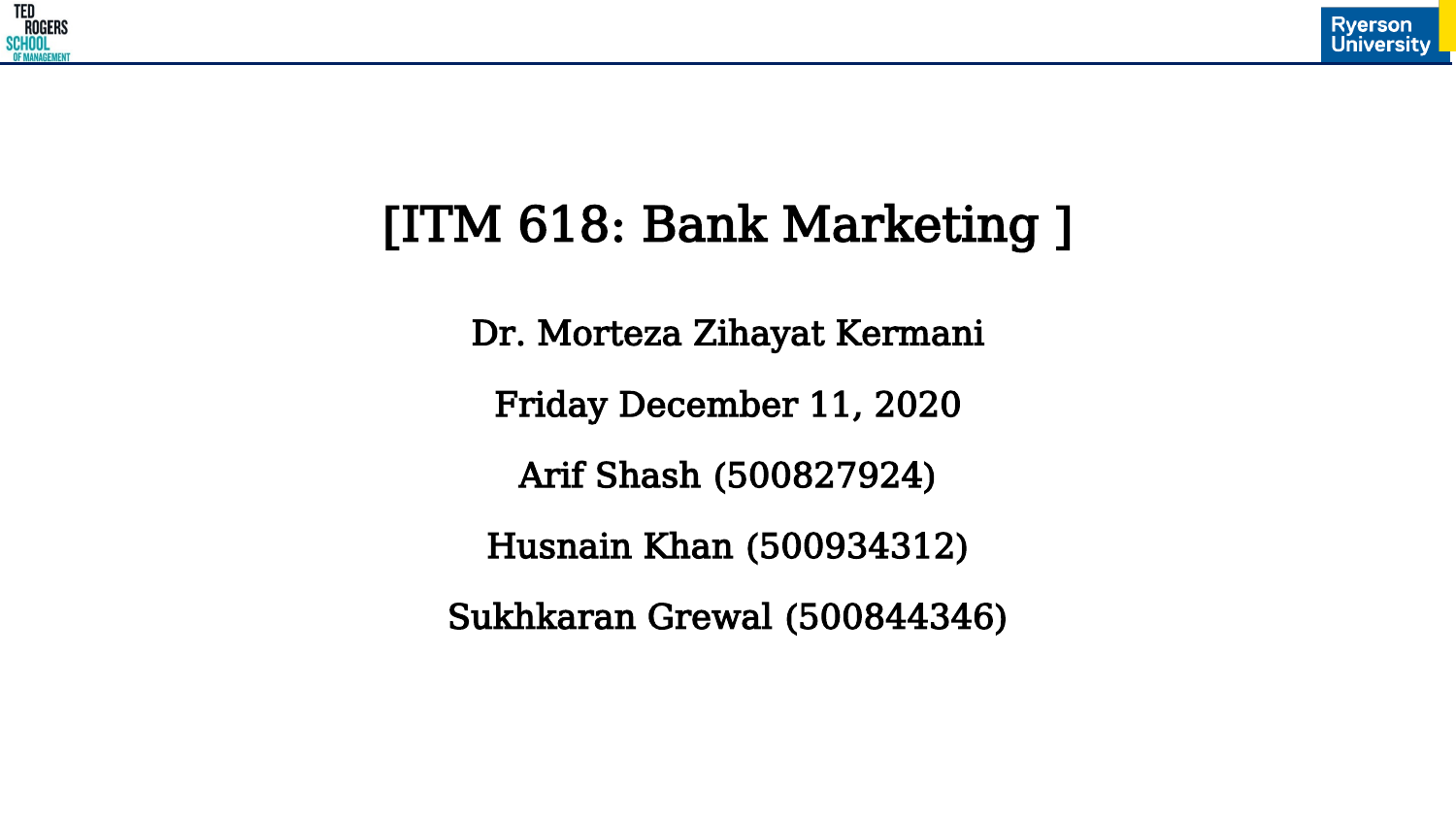

# [ITM 618: Bank Marketing ]

Dr. Morteza Zihayat Kermani
Friday December 11, 2020
Arif Shash (500827924)
Husnain Khan (500934312)
Sukhkaran Grewal (500844346)